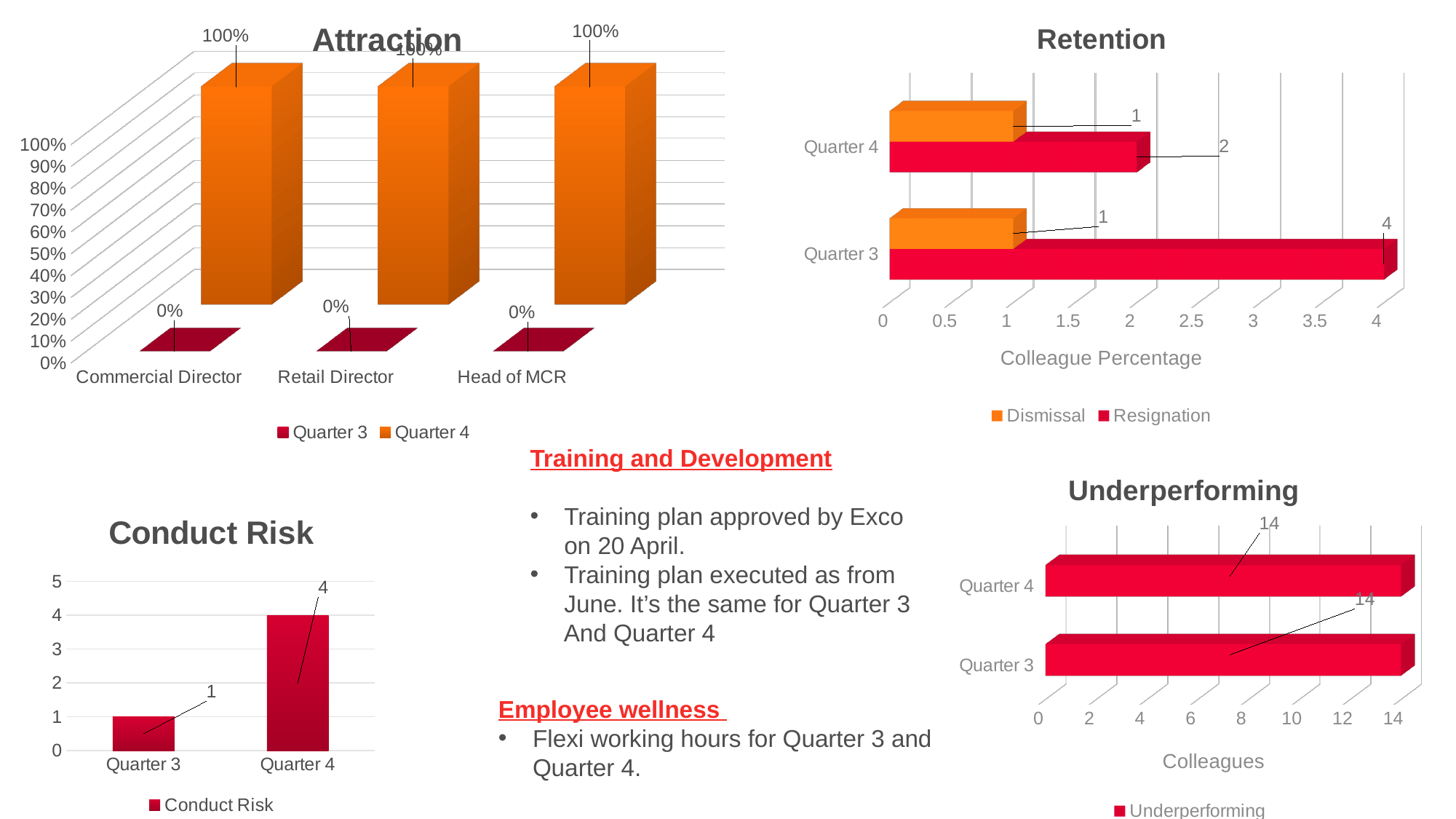

[unsupported chart]

[unsupported chart]

Training and Development

Training plan approved by Exco on 20 April.
Training plan executed as from June. It’s the same for Quarter 3
     And Quarter 4

[unsupported chart]

### Chart: Conduct Risk

| Category | Conduct Risk |
|---|---|
| Quarter 3 | 1.0 |
| Quarter 4 | 4.0 |
Employee wellness
Flexi working hours for Quarter 3 and Quarter 4.